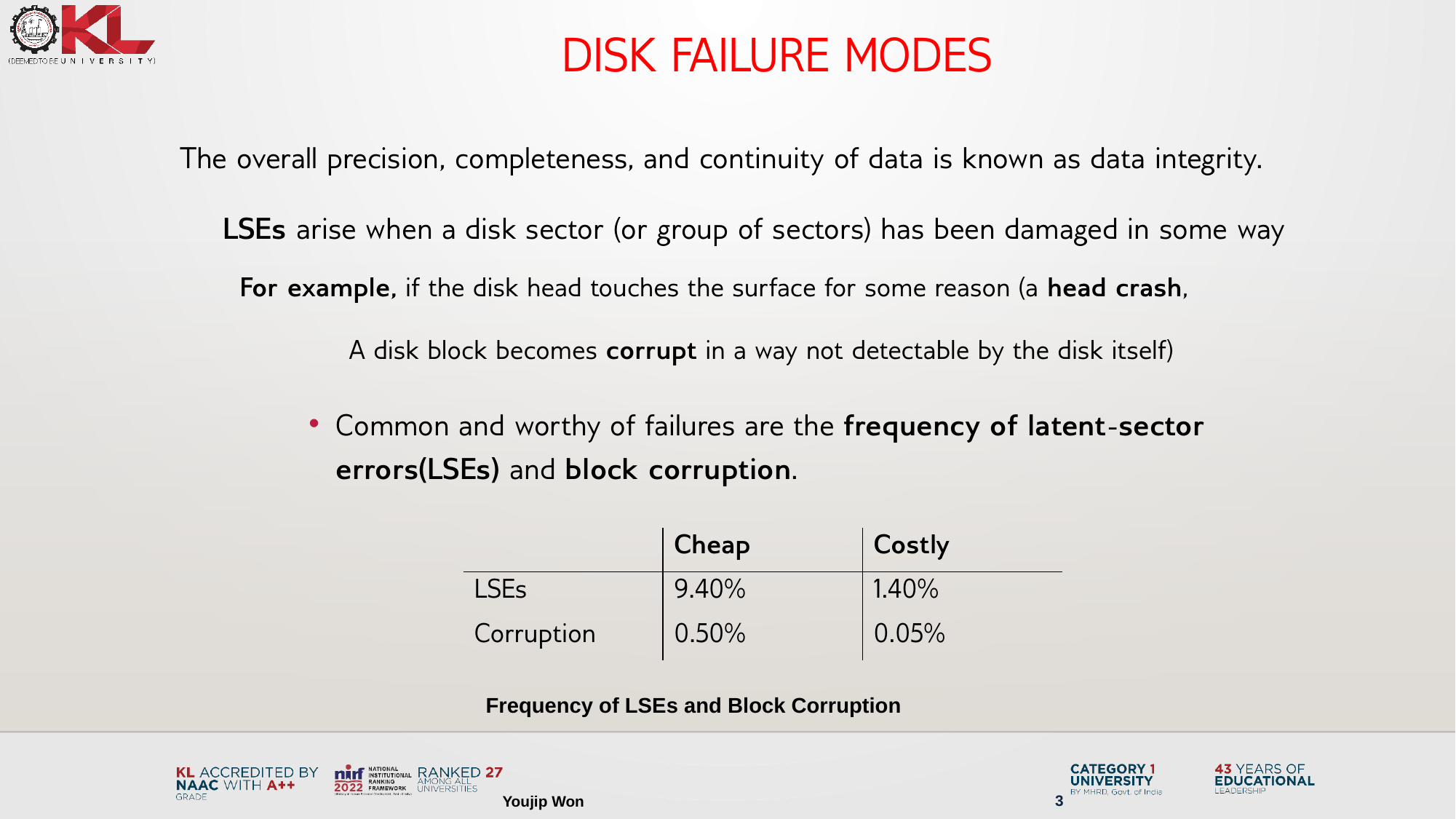

# Disk Failure Modes
The overall precision, completeness, and continuity of data is known as data integrity.
LSEs arise when a disk sector (or group of sectors) has been damaged in some way
For example, if the disk head touches the surface for some reason (a head crash,
	A disk block becomes corrupt in a way not detectable by the disk itself)
Common and worthy of failures are the frequency of latent-sector errors(LSEs) and block corruption.
|  | Cheap | Costly |
| --- | --- | --- |
| LSEs | 9.40% | 1.40% |
| Corruption | 0.50% | 0.05% |
Frequency of LSEs and Block Corruption
Youjip Won
3